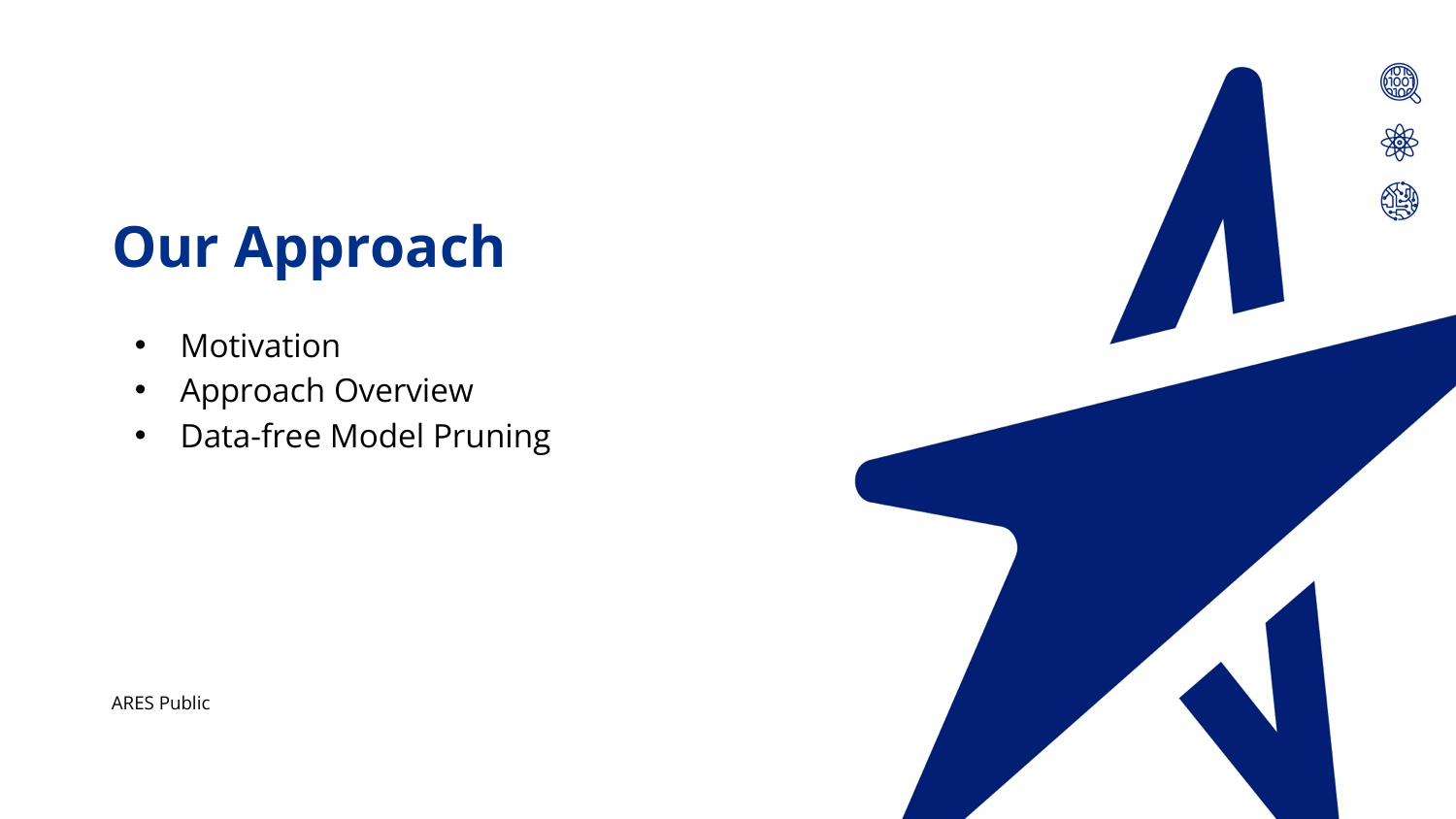

# Our Approach
Motivation
Approach Overview
Data-free Model Pruning